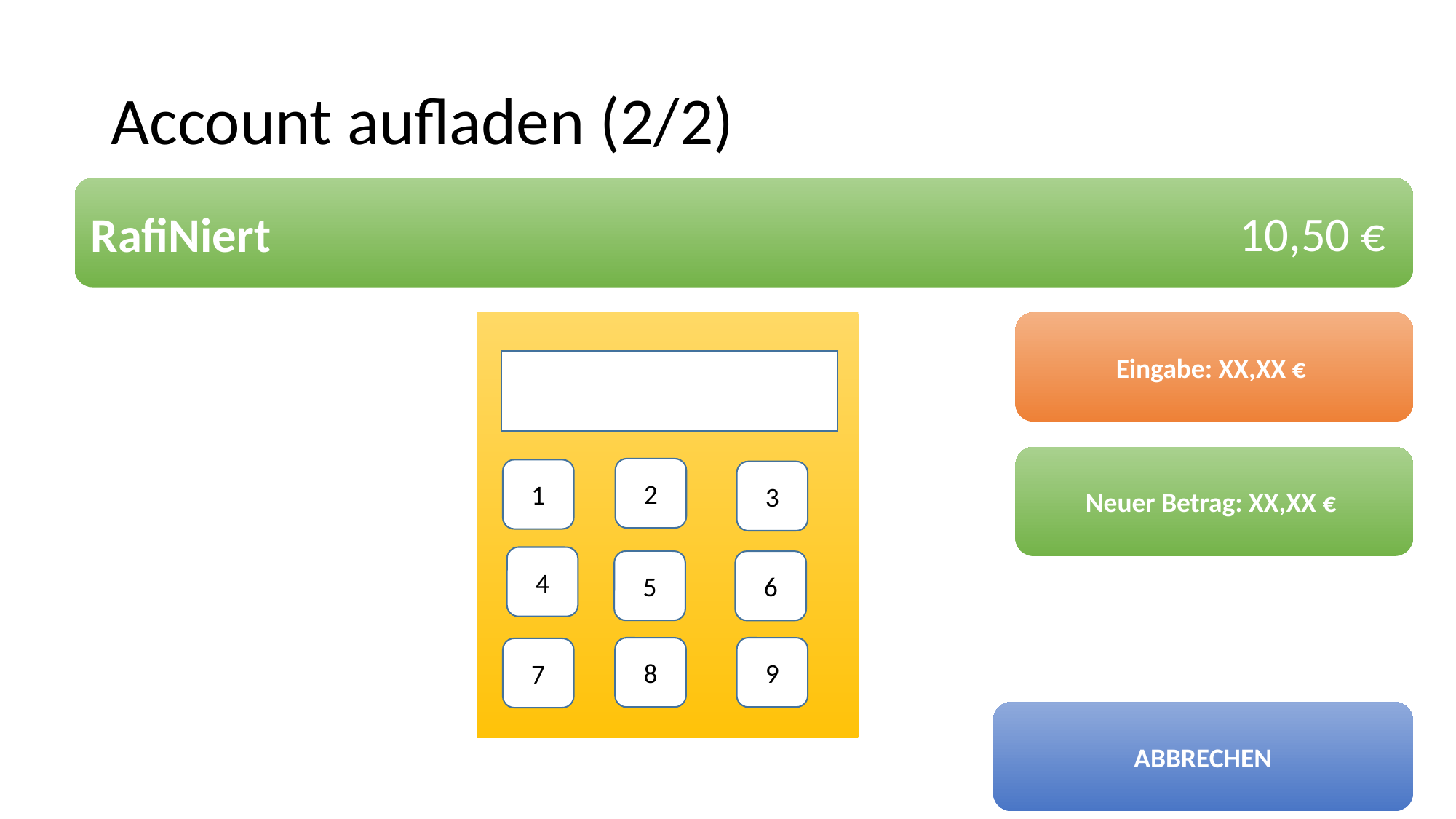

# Account aufladen (2/2)
RafiNiert
10,50 €
10,50 €

2
1
3
4
5
6
8
9
7
Eingabe: XX,XX €
Neuer Betrag: XX,XX €
ABBRECHEN